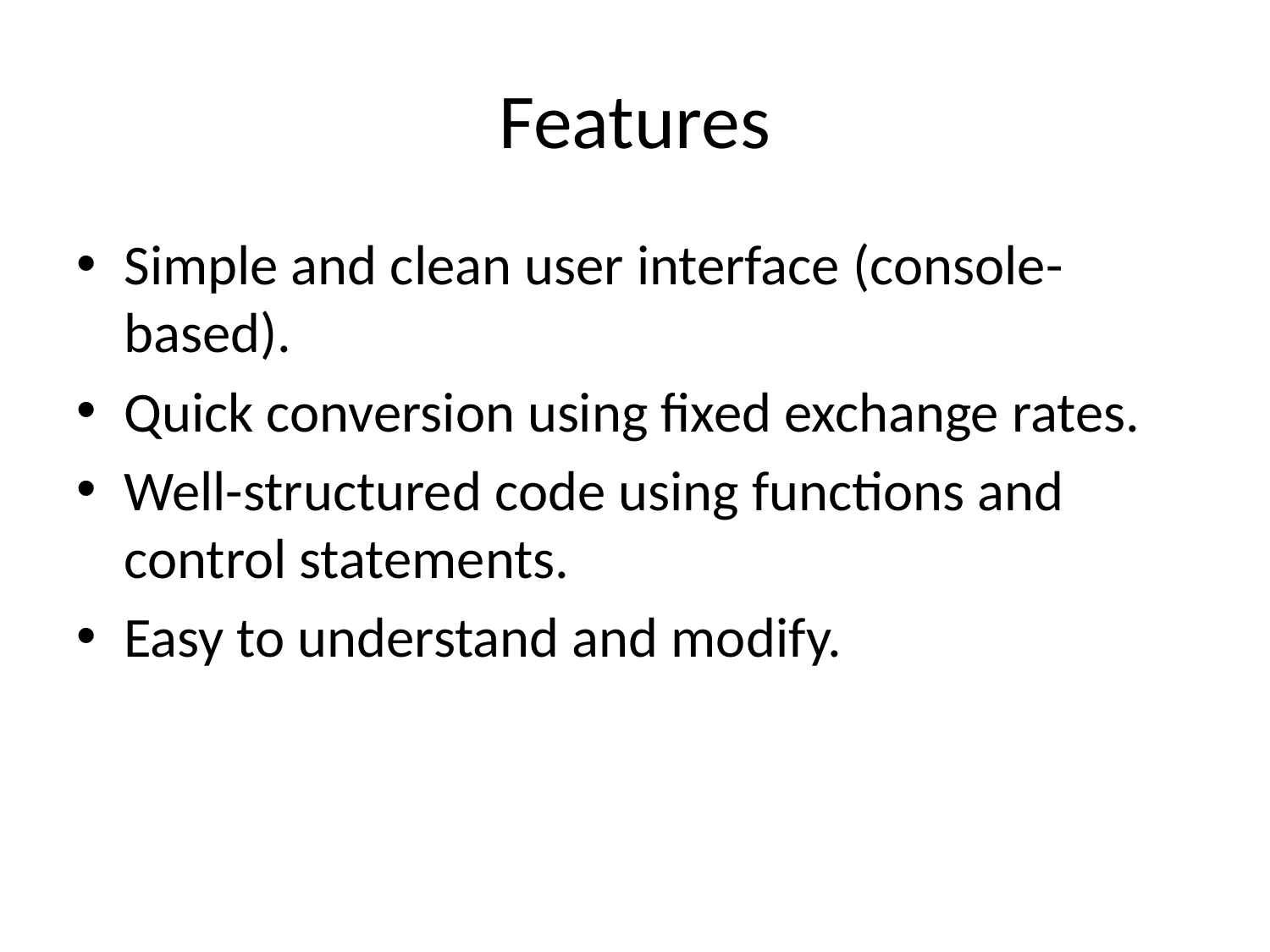

# Features
Simple and clean user interface (console-based).
Quick conversion using fixed exchange rates.
Well-structured code using functions and control statements.
Easy to understand and modify.